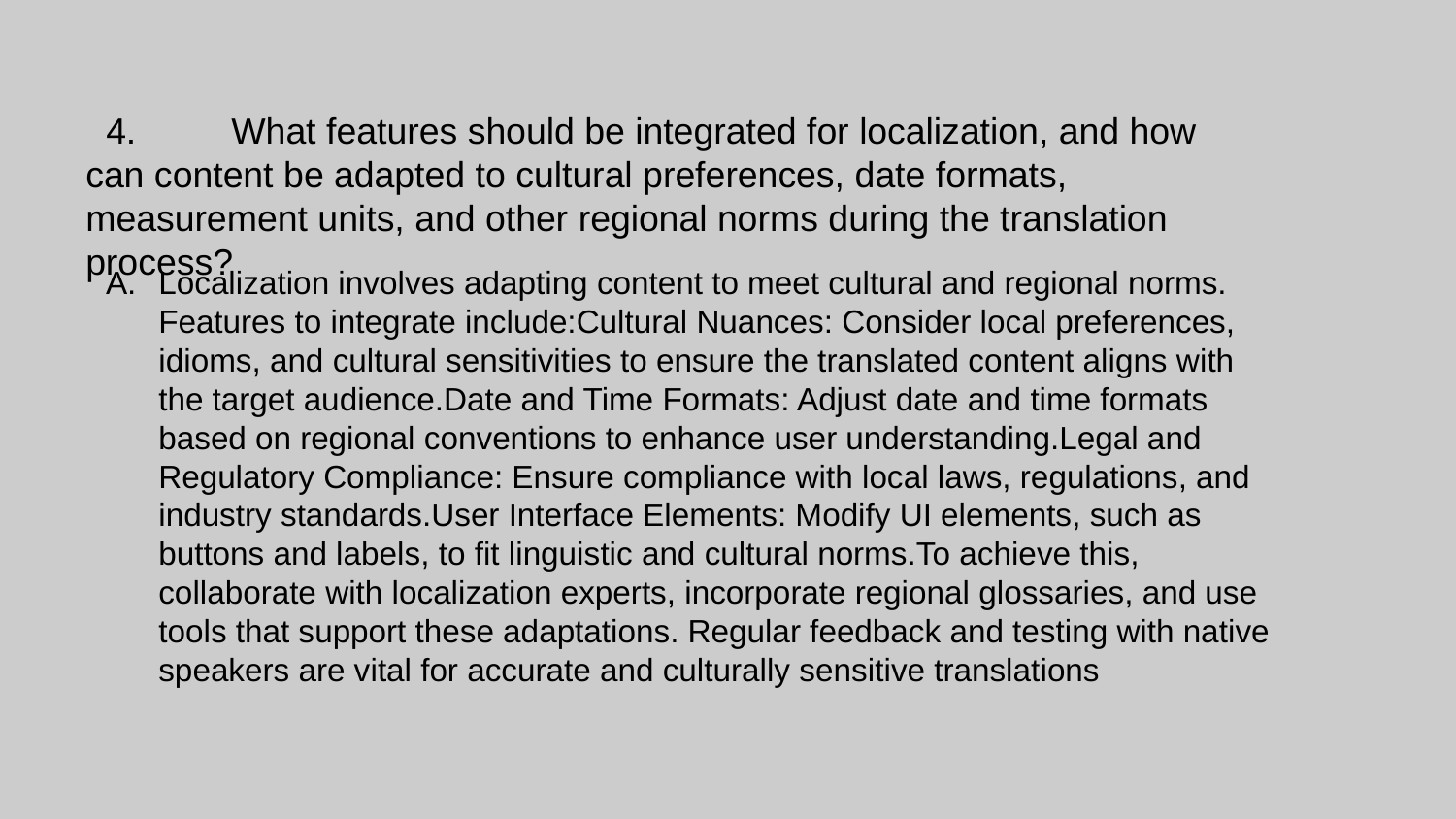

4.	What features should be integrated for localization, and how can content be adapted to cultural preferences, date formats, measurement units, and other regional norms during the translation process?

Localization involves adapting content to meet cultural and regional norms. Features to integrate include:Cultural Nuances: Consider local preferences, idioms, and cultural sensitivities to ensure the translated content aligns with the target audience.Date and Time Formats: Adjust date and time formats based on regional conventions to enhance user understanding.Legal and Regulatory Compliance: Ensure compliance with local laws, regulations, and industry standards.User Interface Elements: Modify UI elements, such as buttons and labels, to fit linguistic and cultural norms.To achieve this, collaborate with localization experts, incorporate regional glossaries, and use tools that support these adaptations. Regular feedback and testing with native speakers are vital for accurate and culturally sensitive translations